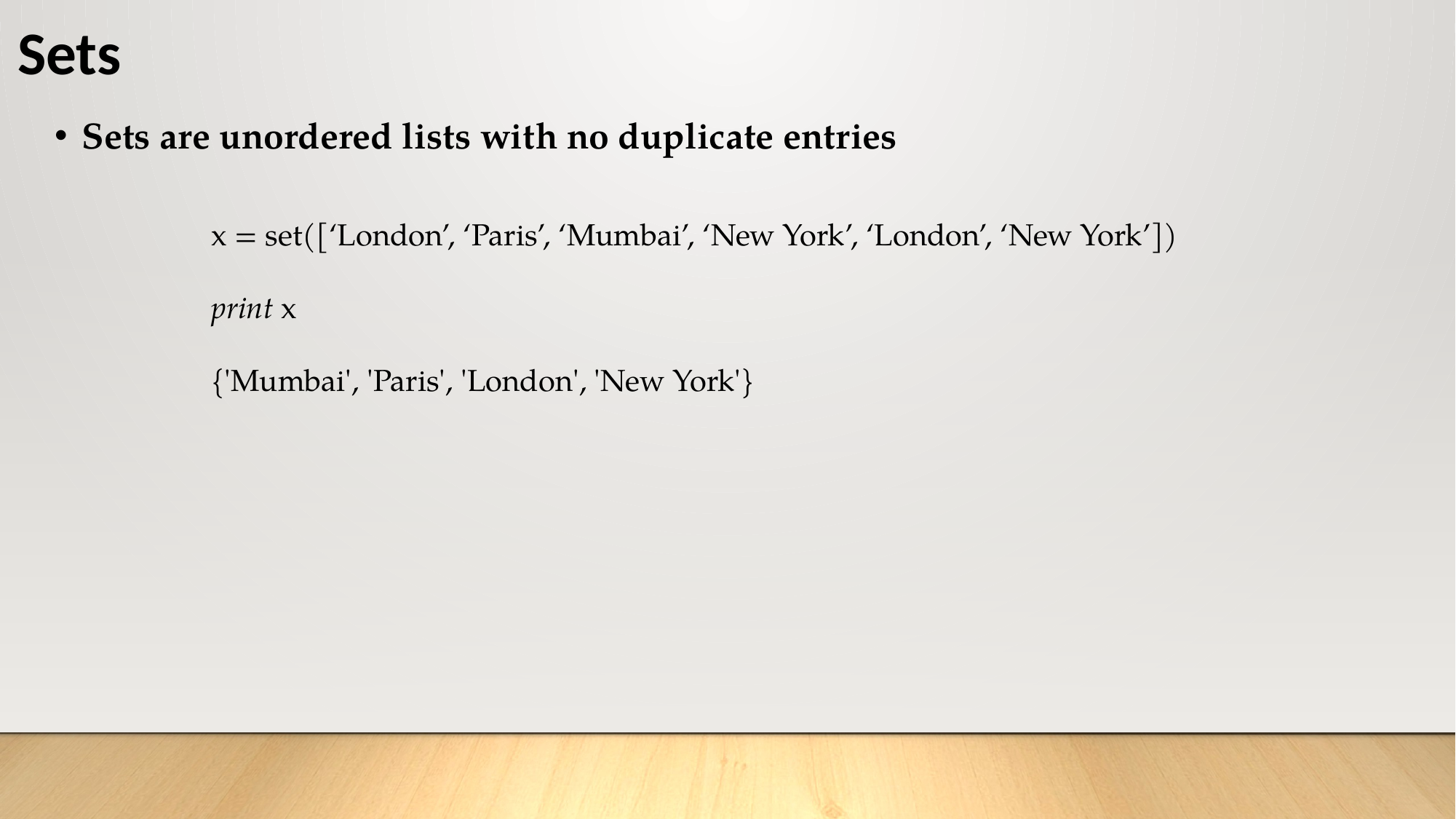

# Sets
Sets are unordered lists with no duplicate entries

x = set([‘London’, ‘Paris’, ‘Mumbai’, ‘New York’, ‘London’, ‘New York’])

print x

{'Mumbai', 'Paris', 'London', 'New York'}